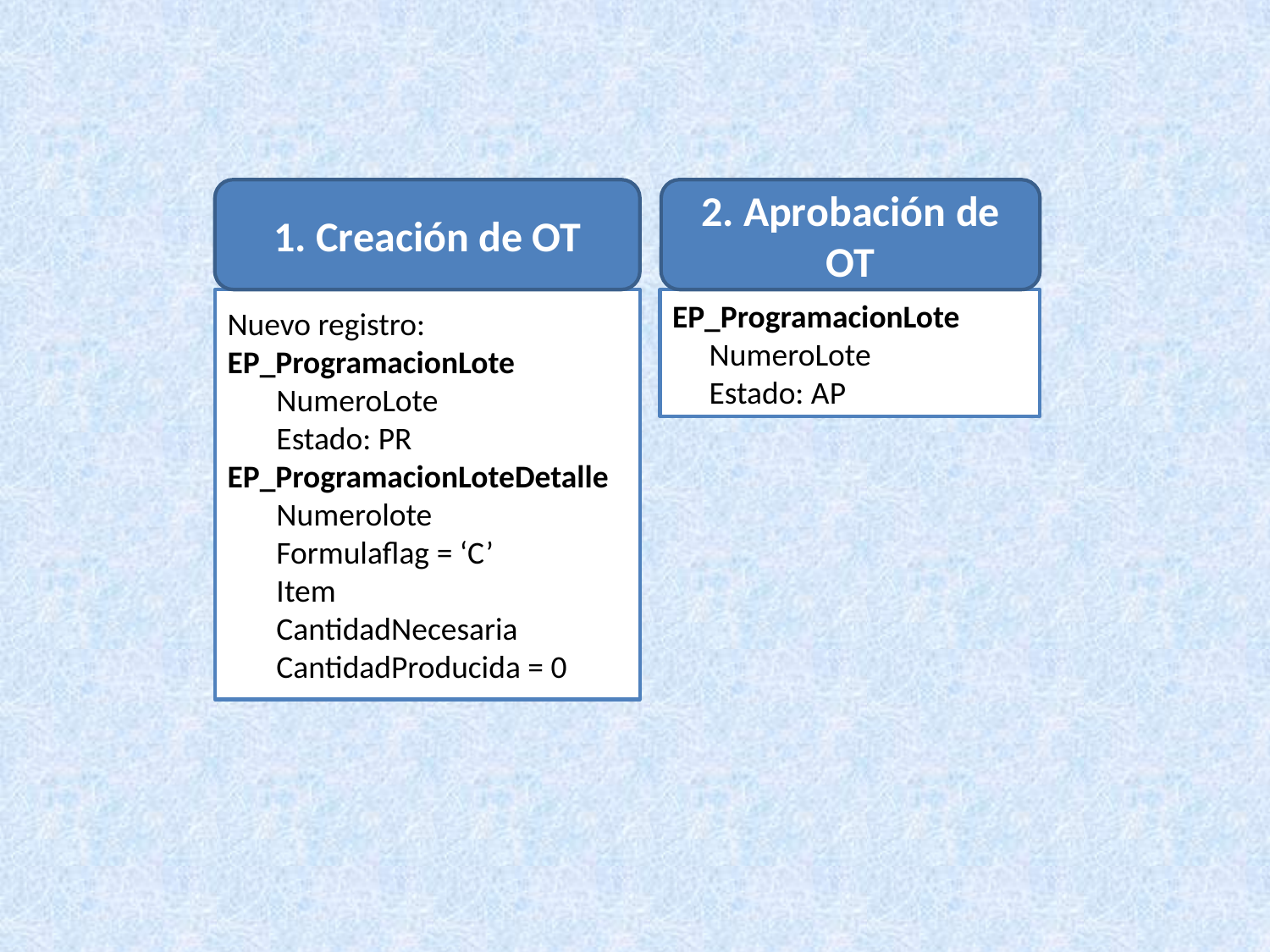

1. Creación de OT
2. Aprobación de OT
Nuevo registro:
EP_ProgramacionLote
NumeroLote
Estado: PR
EP_ProgramacionLoteDetalle
Numerolote
Formulaflag = ‘C’
Item
CantidadNecesaria
CantidadProducida = 0
EP_ProgramacionLote
NumeroLote
Estado: AP